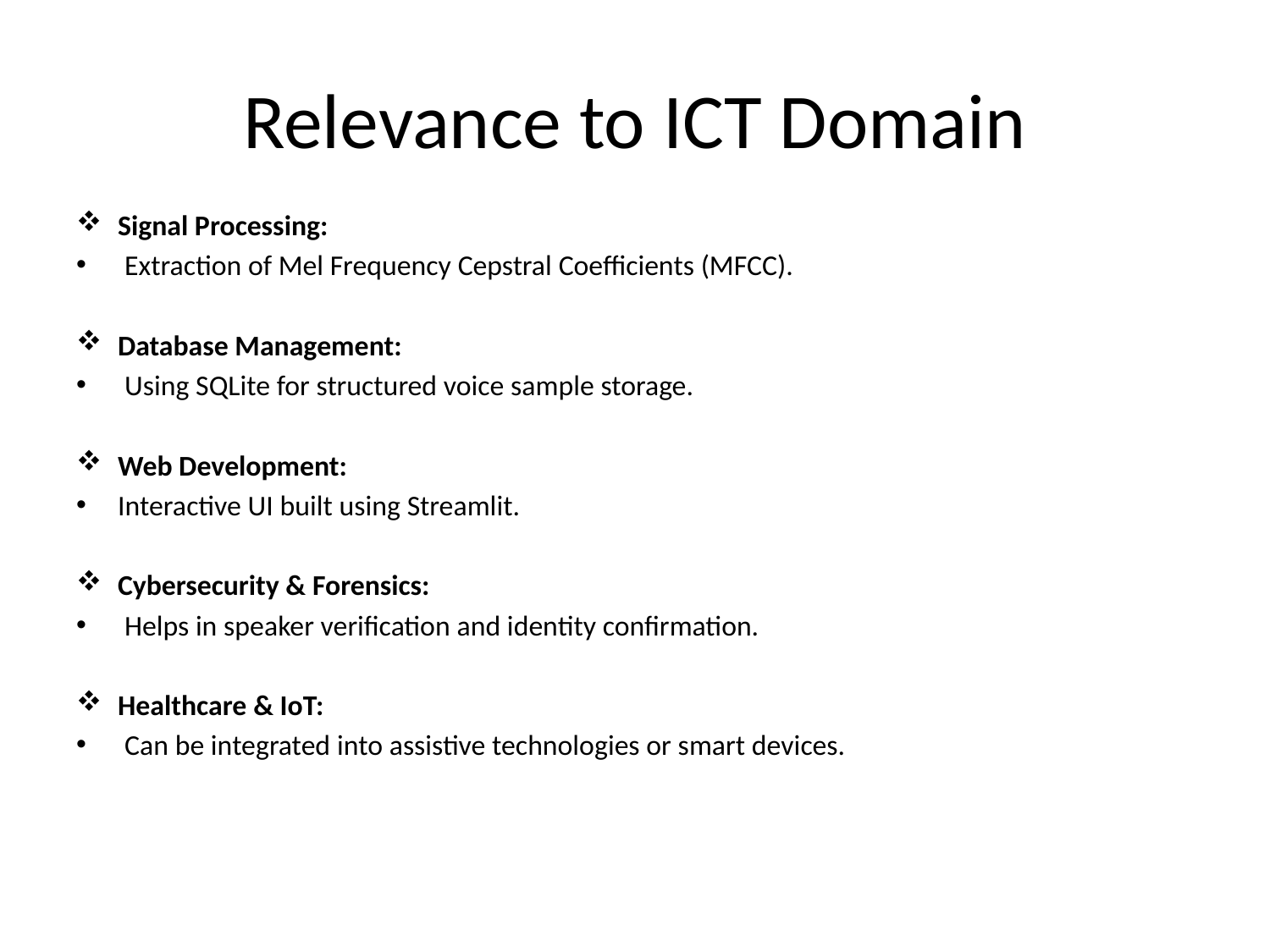

# Relevance to ICT Domain

Signal Processing:
 Extraction of Mel Frequency Cepstral Coefficients (MFCC).

Database Management:
 Using SQLite for structured voice sample storage.

Web Development:
Interactive UI built using Streamlit.

Cybersecurity & Forensics:
 Helps in speaker verification and identity confirmation.

Healthcare & IoT:
 Can be integrated into assistive technologies or smart devices.